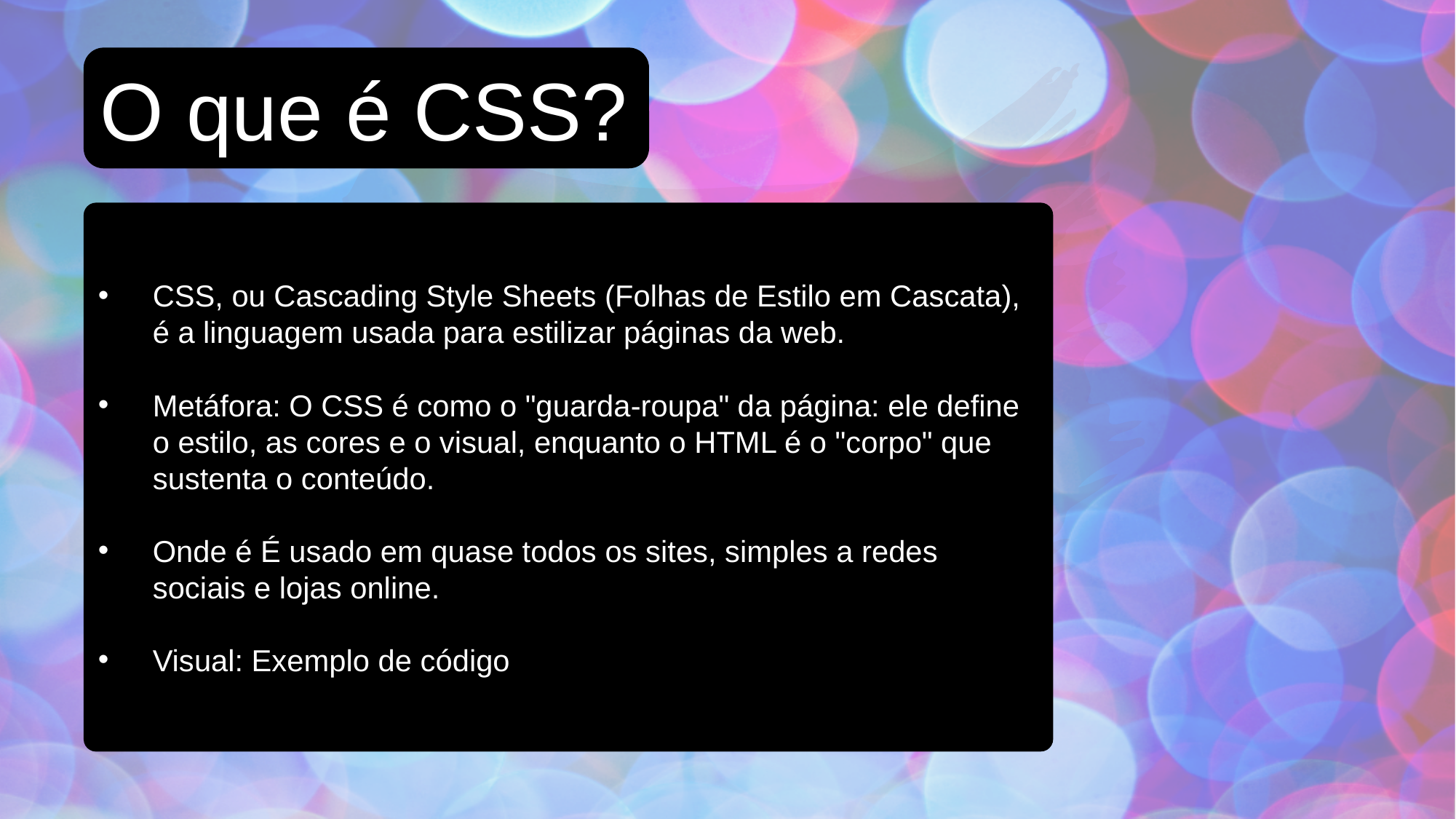

O que é CSS?
CSS, ou Cascading Style Sheets (Folhas de Estilo em Cascata), é a linguagem usada para estilizar páginas da web.

Metáfora: O CSS é como o "guarda-roupa" da página: ele define o estilo, as cores e o visual, enquanto o HTML é o "corpo" que sustenta o conteúdo.

Onde é É usado em quase todos os sites, simples a redes sociais e lojas online.

Visual: Exemplo de código